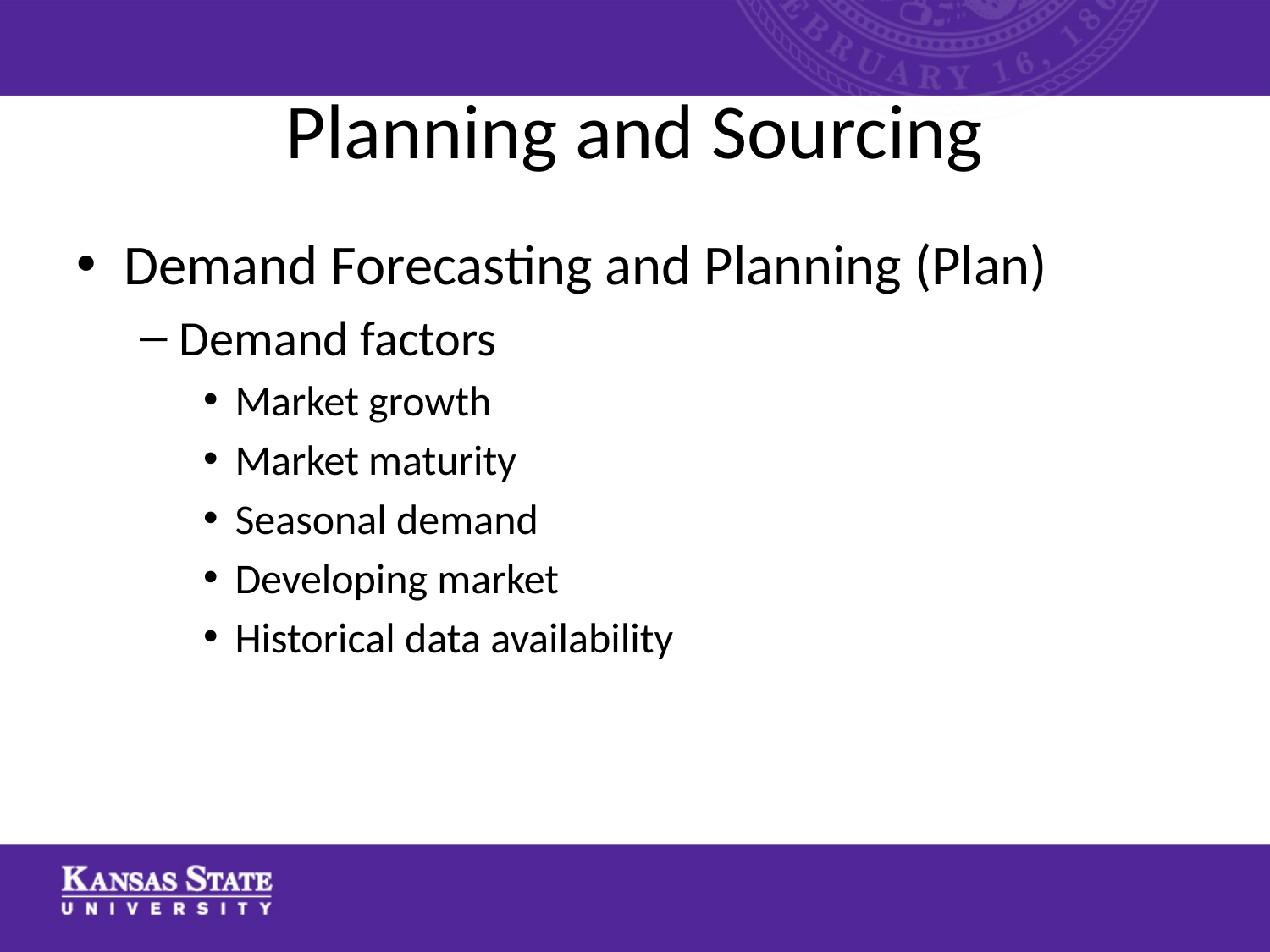

# Planning and Sourcing
Demand Forecasting and Planning (Plan)
Demand factors
Market growth
Market maturity
Seasonal demand
Developing market
Historical data availability